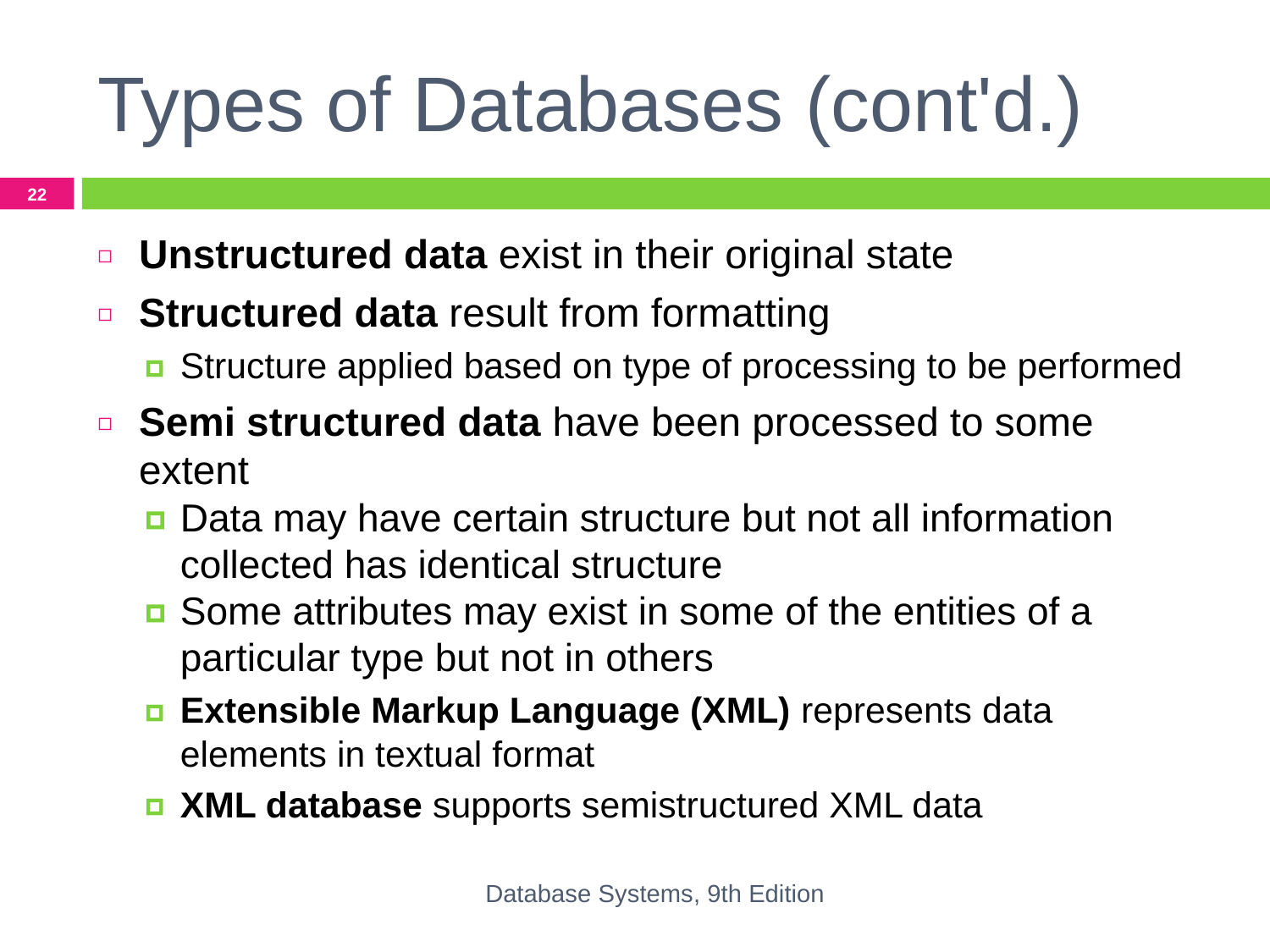

# Types of Databases (cont'd.)
22
Unstructured data exist in their original state
Structured data result from formatting
Structure applied based on type of processing to be performed
Semi structured data have been processed to some extent
Data may have certain structure but not all information collected has identical structure
Some attributes may exist in some of the entities of a particular type but not in others
Extensible Markup Language (XML) represents data elements in textual format
XML database supports semistructured XML data
Database Systems, 9th Edition